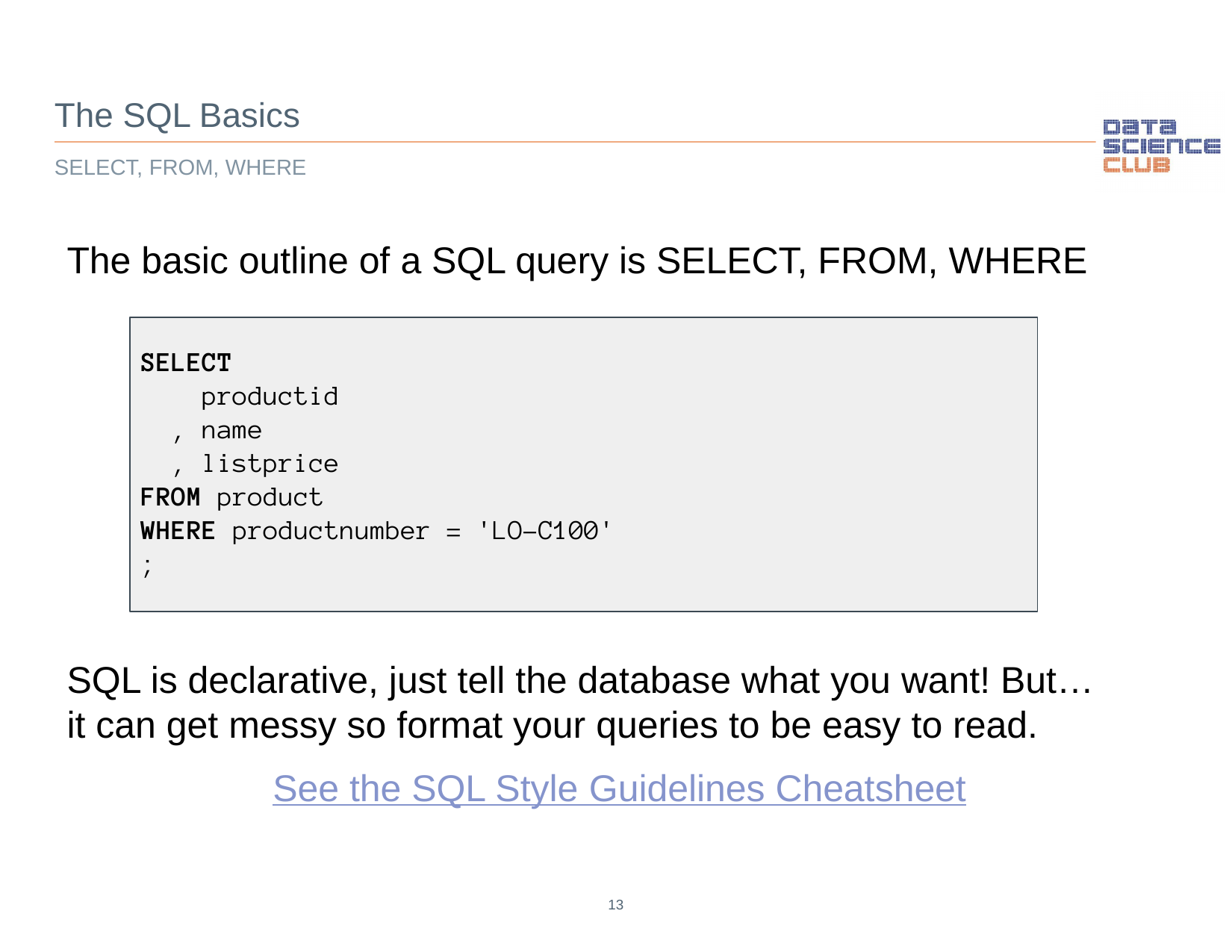

The SQL Basics
SELECT, FROM, WHERE
The basic outline of a SQL query is SELECT, FROM, WHERE

SQL is declarative, just tell the database what you want! But…
it can get messy so format your queries to be easy to read.

See the SQL Style Guidelines Cheatsheet

SELECT
    productid
  , name
  , listprice
FROM product
WHERE productnumber = 'LO-C100'
;